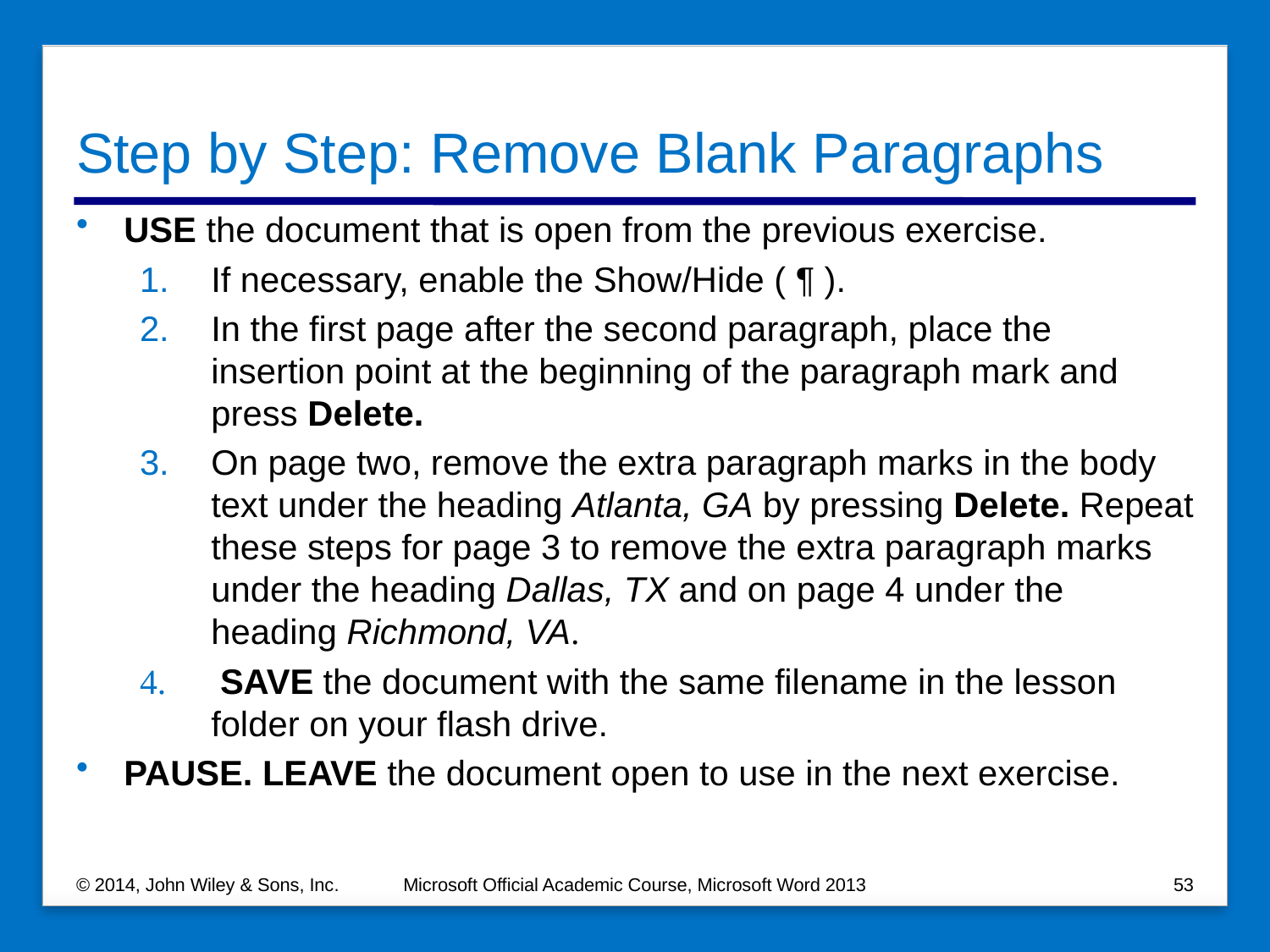

# Step by Step: Remove Blank Paragraphs
USE the document that is open from the previous exercise.
If necessary, enable the Show/Hide ( ¶ ).
In the first page after the second paragraph, place the insertion point at the beginning of the paragraph mark and press Delete.
On page two, remove the extra paragraph marks in the body text under the heading Atlanta, GA by pressing Delete. Repeat these steps for page 3 to remove the extra paragraph marks under the heading Dallas, TX and on page 4 under the heading Richmond, VA.
 SAVE the document with the same filename in the lesson folder on your flash drive.
PAUSE. LEAVE the document open to use in the next exercise.

© 2014, John Wiley & Sons, Inc.
Microsoft Official Academic Course, Microsoft Word 2013
53